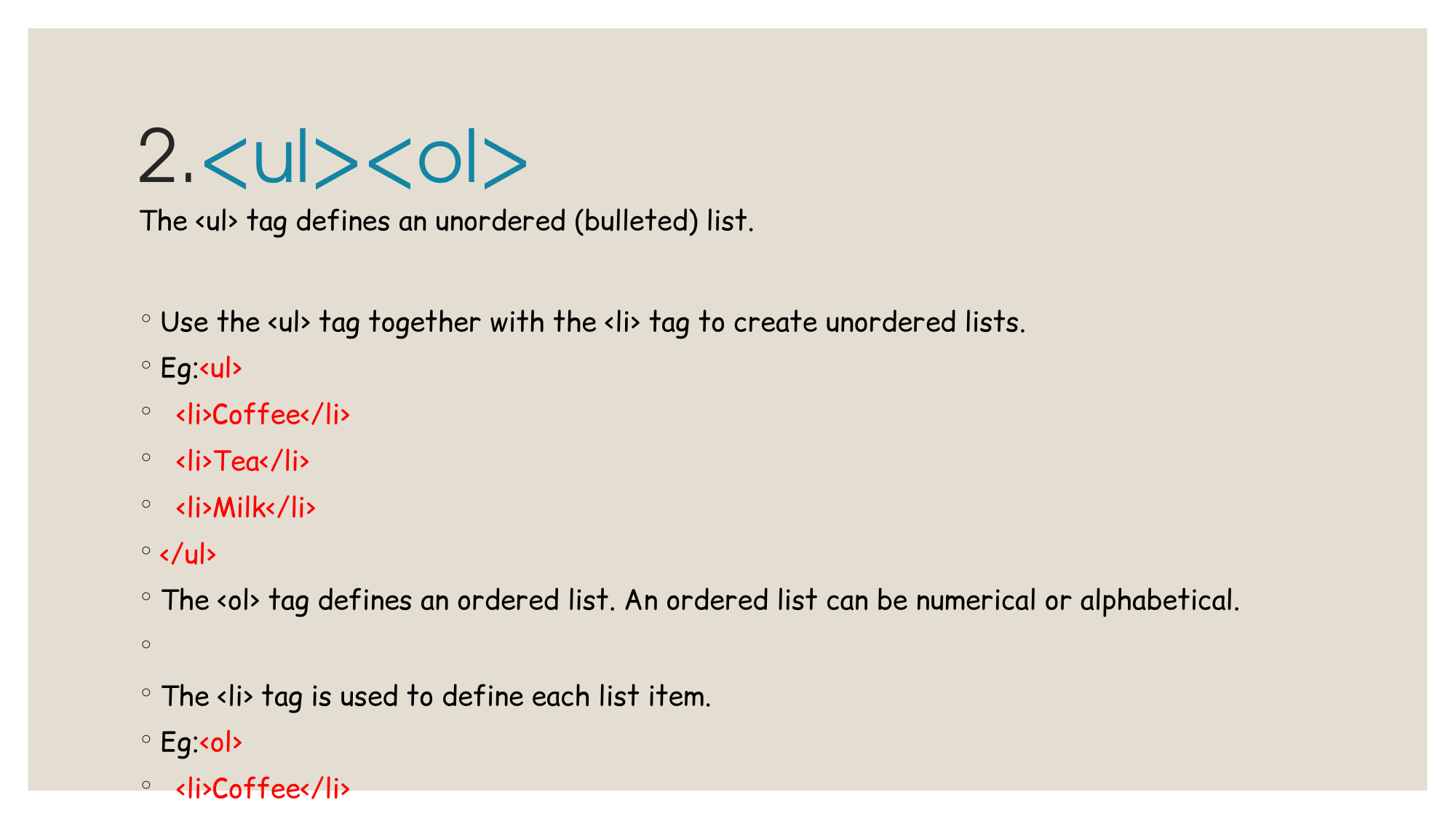

# 2.<ul><ol>
The <ul> tag defines an unordered (bulleted) list.

Use the <ul> tag together with the <li> tag to create unordered lists.
Eg:<ul>
  <li>Coffee</li>
  <li>Tea</li>
  <li>Milk</li>
</ul>
The <ol> tag defines an ordered list. An ordered list can be numerical or alphabetical.

The <li> tag is used to define each list item.
Eg:<ol>
  <li>Coffee</li>
  <li>Tea</li>
  <li>Milk</li>
</ol>